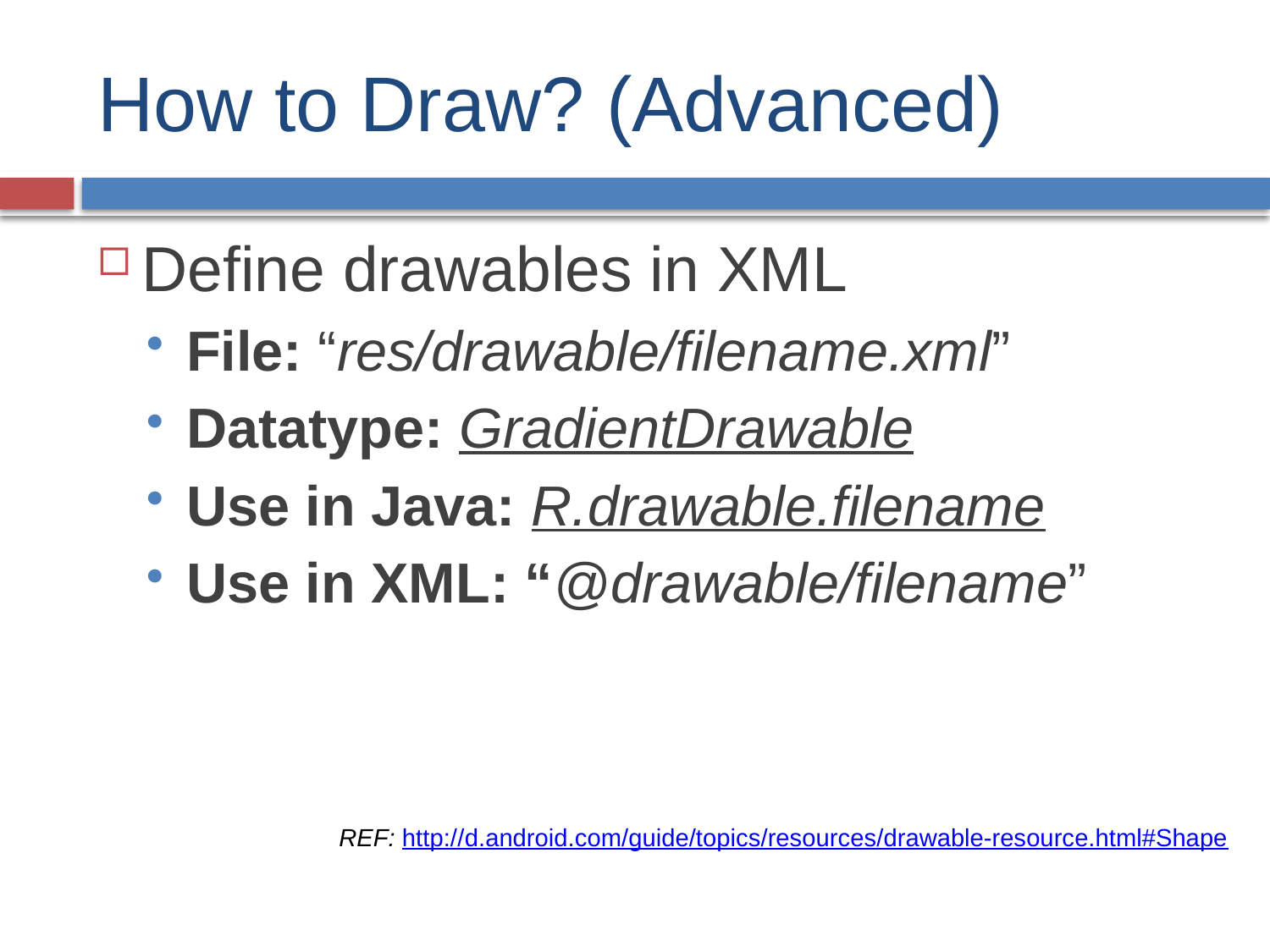

# How to Draw? (Advanced)
Define drawables in XML
File: “res/drawable/filename.xml”
Datatype: GradientDrawable
Use in Java: R.drawable.filename
Use in XML: “@drawable/filename”
REF: http://d.android.com/guide/topics/resources/drawable-resource.html#Shape